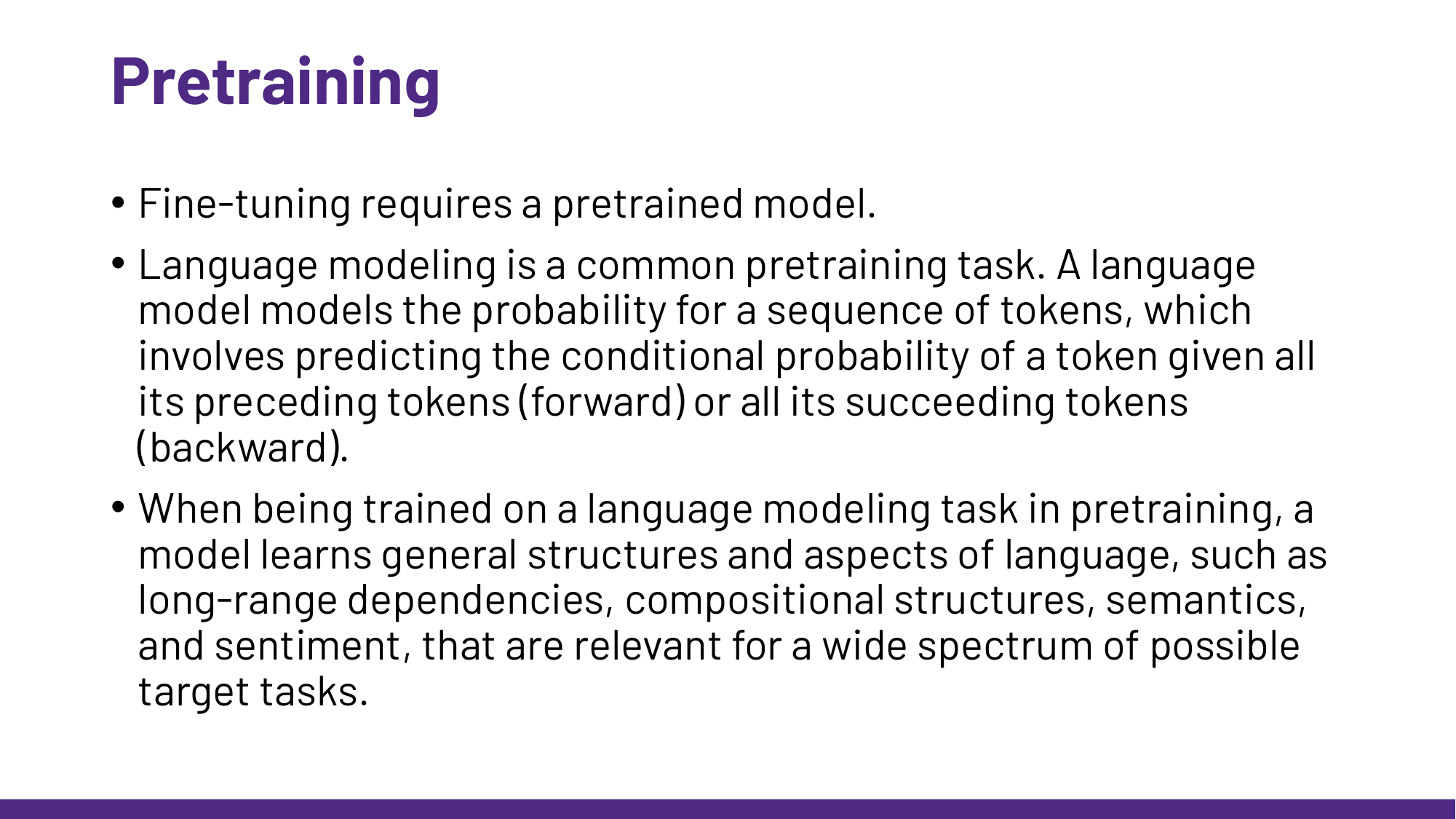

# Pretraining
Fine-tuning requires a pretrained model.
Language modeling is a common pretraining task. A language model models the probability for a sequence of tokens, which involves predicting the conditional probability of a token given all its preceding tokens (forward) or all its succeeding tokens (backward).
When being trained on a language modeling task in pretraining, a model learns general structures and aspects of language, such as long-range dependencies, compositional structures, semantics, and sentiment, that are relevant for a wide spectrum of possible target tasks.